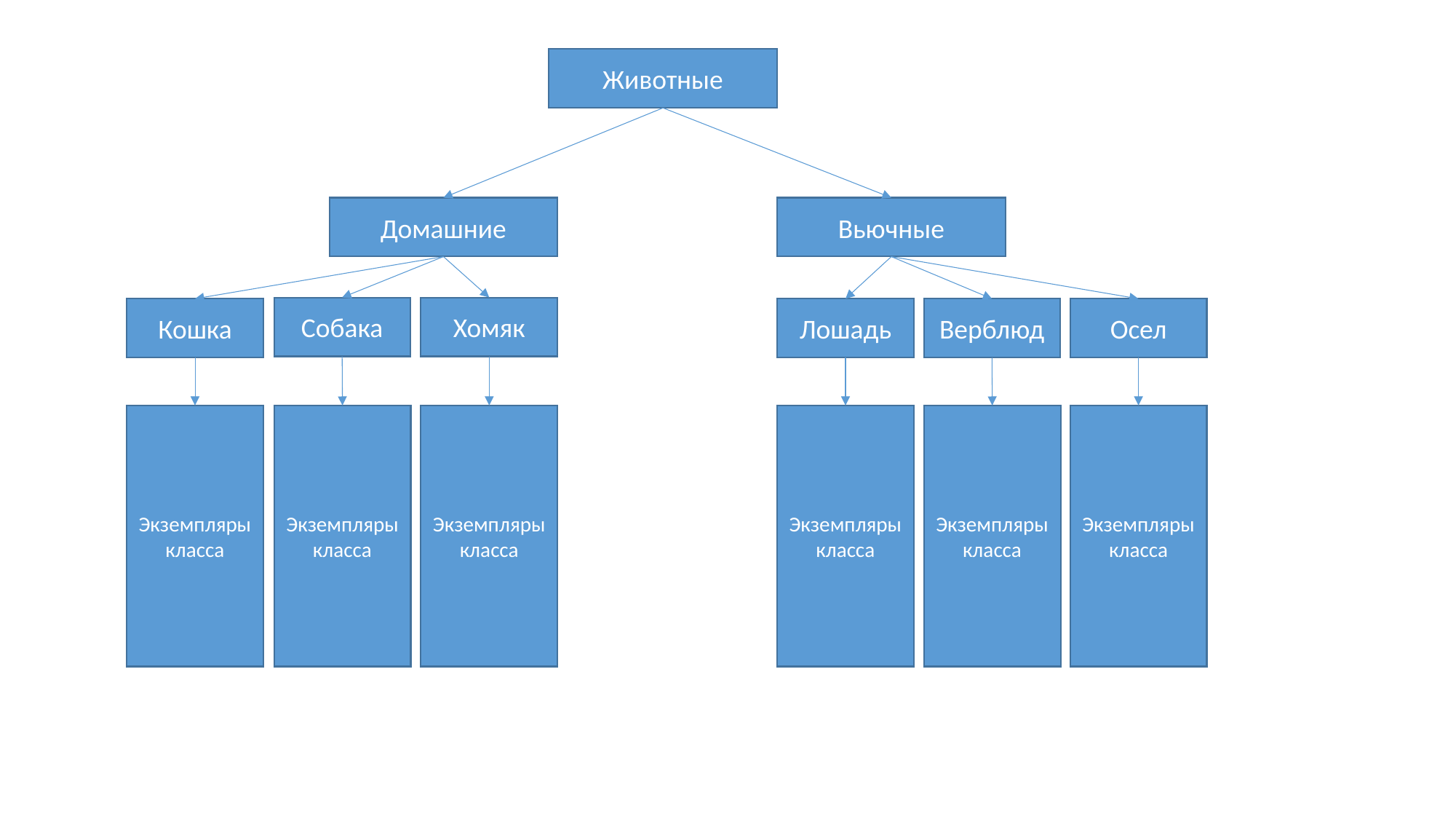

Животные
Домашние
Вьючные
Собака
Хомяк
Кошка
Лошадь
Осел
Верблюд
Экземпляры класса
Экземпляры класса
Экземпляры класса
Экземпляры класса
Экземпляры класса
Экземпляры класса